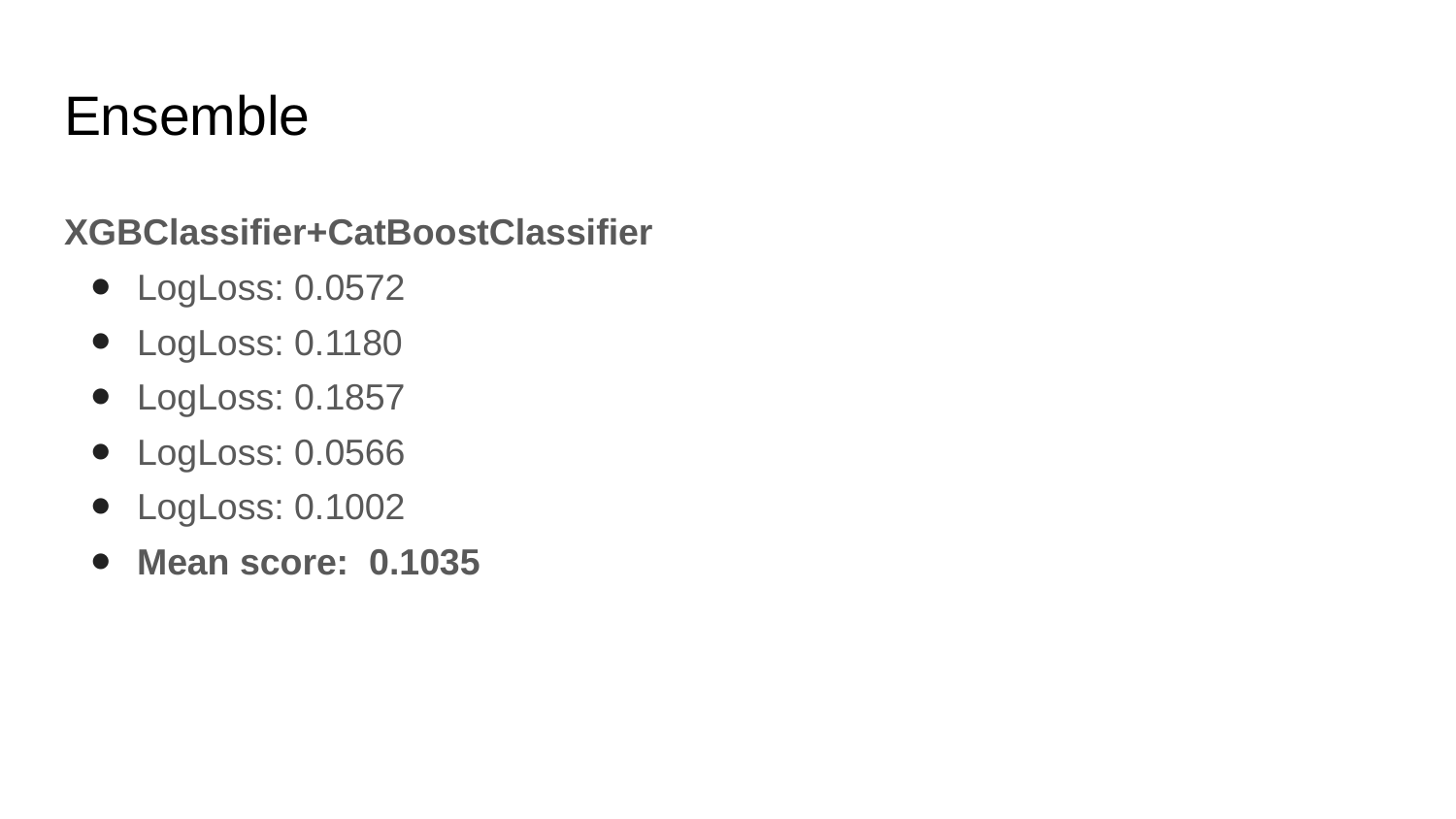

# Ensemble
XGBClassifier+CatBoostClassifier
LogLoss: 0.0572
LogLoss: 0.1180
LogLoss: 0.1857
LogLoss: 0.0566
LogLoss: 0.1002
Mean score:  0.1035